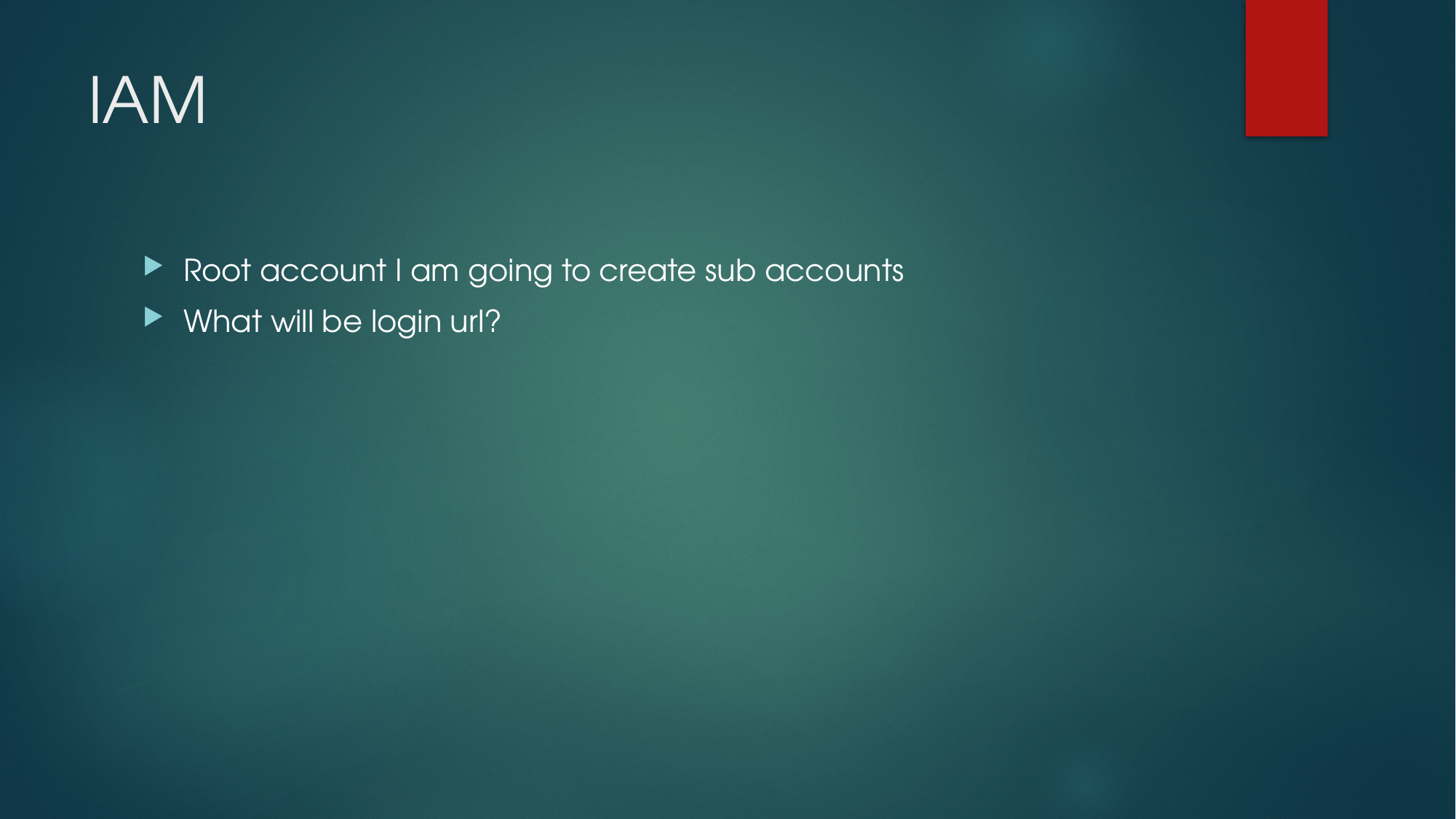

# IAM
Root account I am going to create sub accounts
What will be login url?